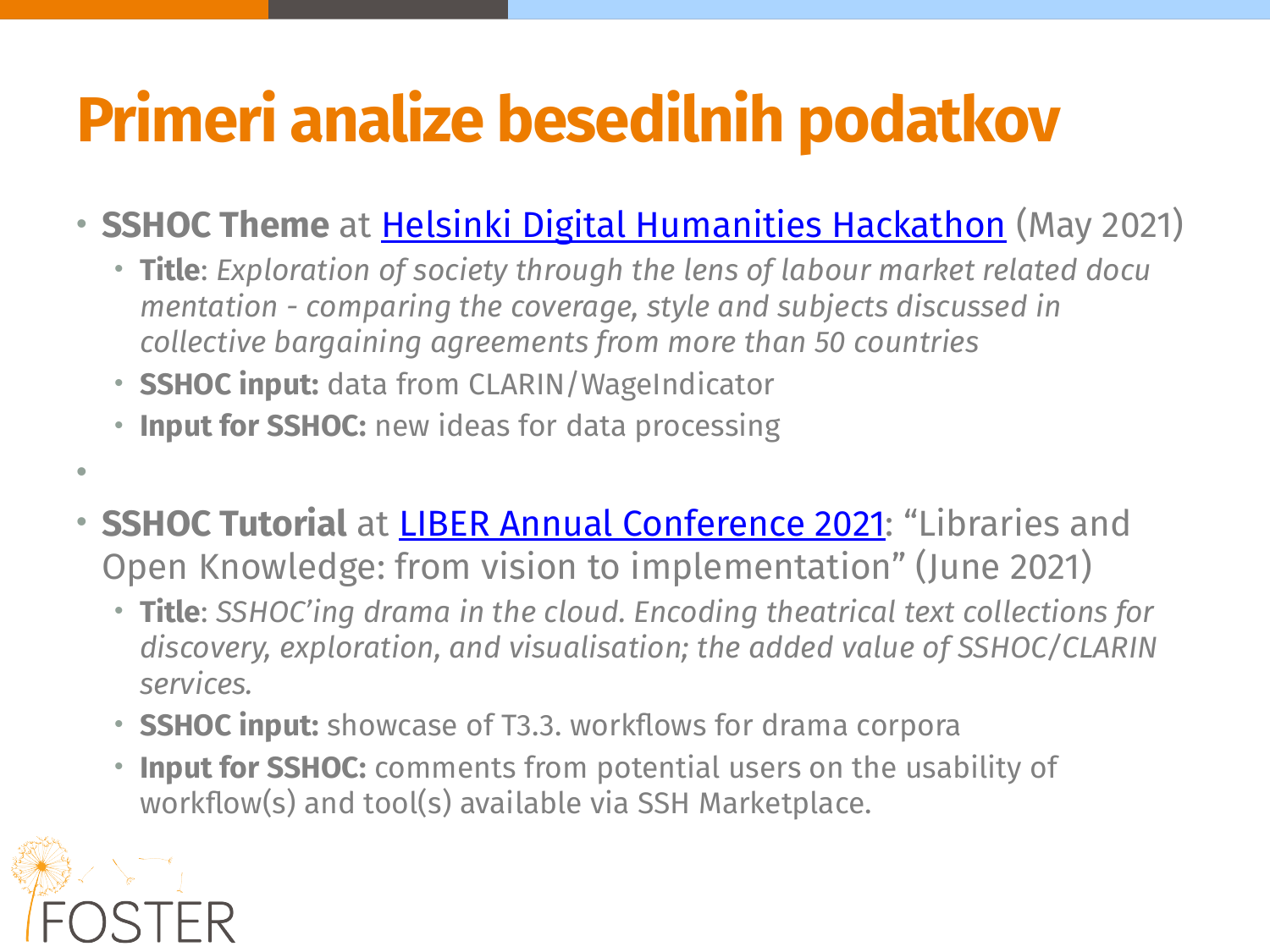

# Primeri analize besedilnih podatkov
SSHOC Theme at Helsinki Digital Humanities Hackathon (May 2021)
Title: Ex­plor­a­tion of society through the lens of la­bour mar­ket re­lated doc­u­ment­a­tion - comparing the coverage, style and subjects discussed in collective bargaining agreements from more than 50 countries
SSHOC input: data from CLARIN/WageIndicator
Input for SSHOC: new ideas for data processing

SSHOC Tutorial at LIBER Annual Conference 2021: “Libraries and Open Knowledge: from vision to implementation” (June 2021)
Title: SSHOC’ing drama in the cloud. Encoding theatrical text collections for discovery, exploration, and visualisation; the added value of SSHOC/CLARIN services.
SSHOC input: showcase of T3.3. workflows for drama corpora
Input for SSHOC: comments from potential users on the usability of workflow(s) and tool(s) available via SSH Marketplace.